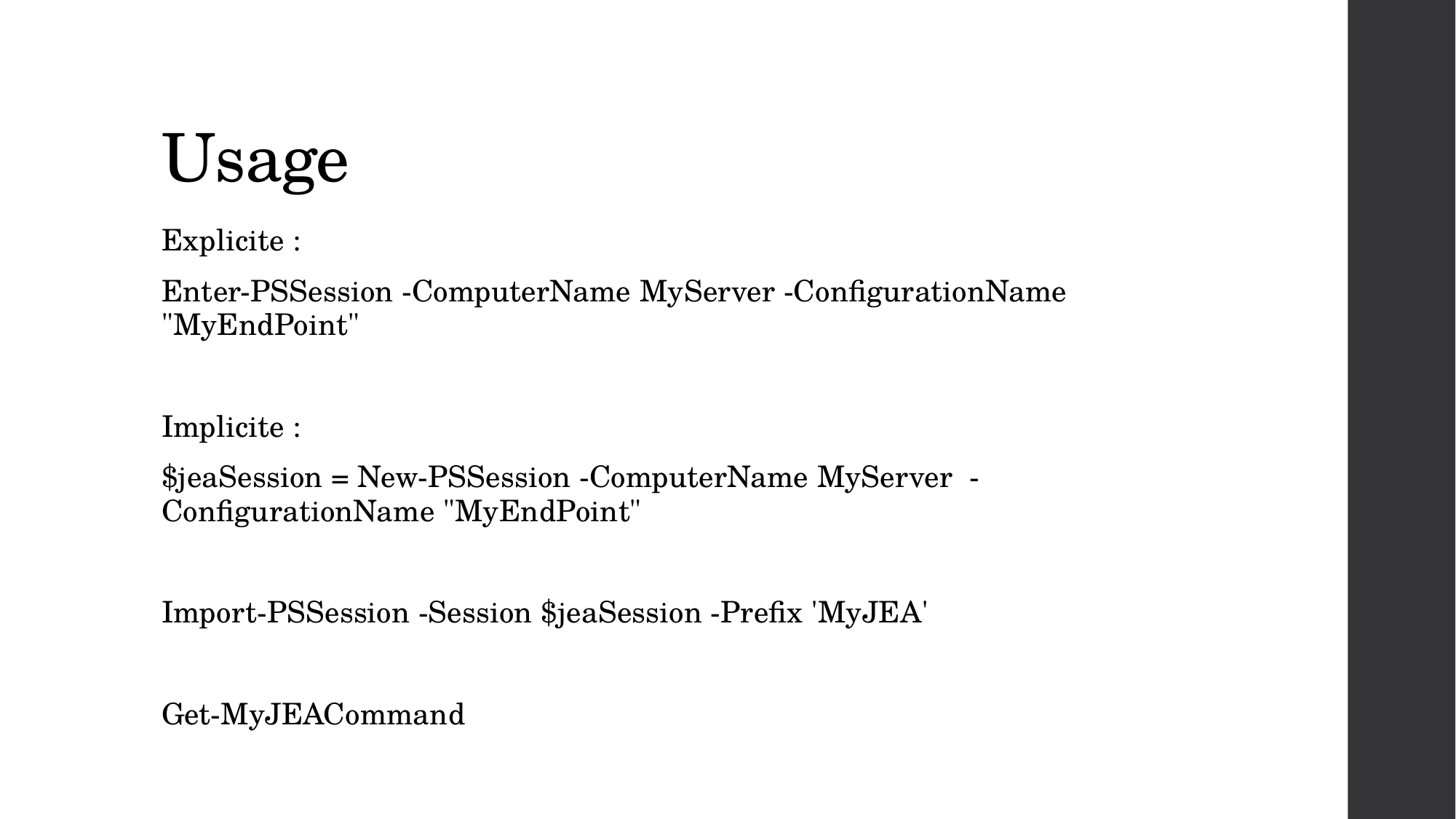

# Usage
Explicite :
Enter-PSSession -ComputerName MyServer -ConfigurationName "MyEndPoint"

Implicite :
$jeaSession = New-PSSession -ComputerName MyServer  -ConfigurationName "MyEndPoint"

Import-PSSession -Session $jeaSession -Prefix 'MyJEA'

Get-MyJEACommand